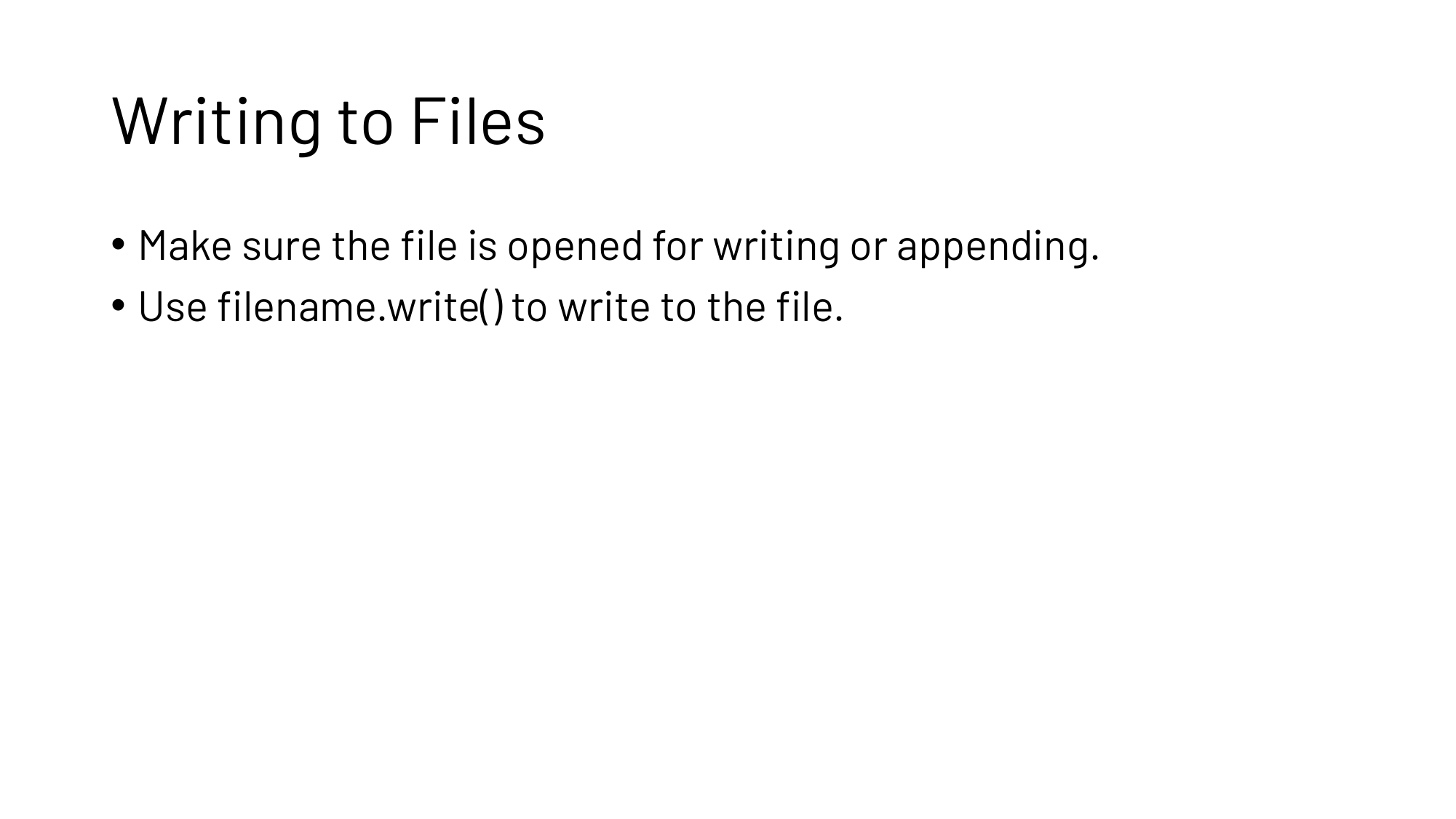

# Writing to Files
Make sure the file is opened for writing or appending.
Use filename.write() to write to the file.